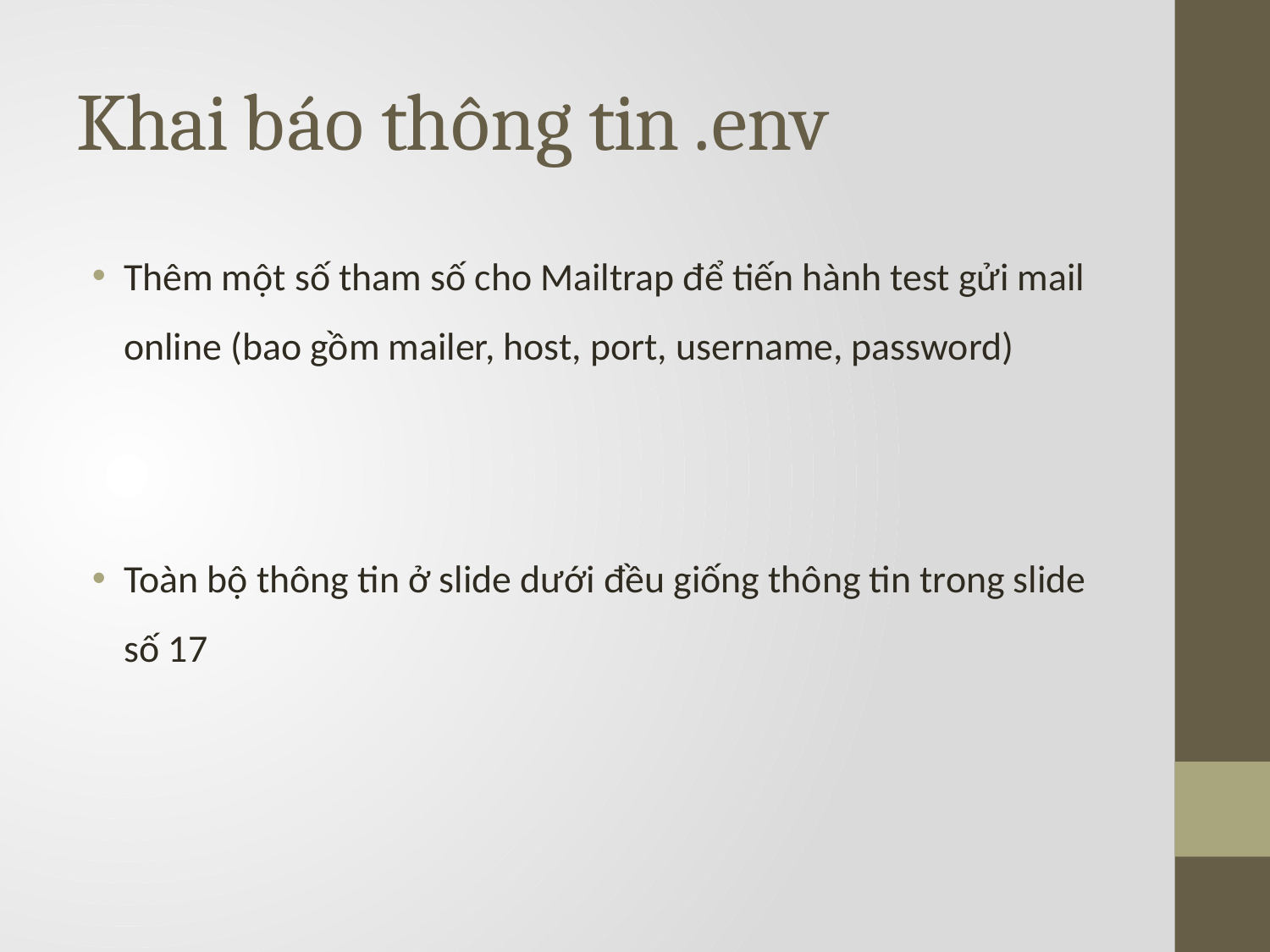

# Khai báo thông tin .env
Thêm một số tham số cho Mailtrap để tiến hành test gửi mail online (bao gồm mailer, host, port, username, password)

Toàn bộ thông tin ở slide dưới đều giống thông tin trong slide số 17